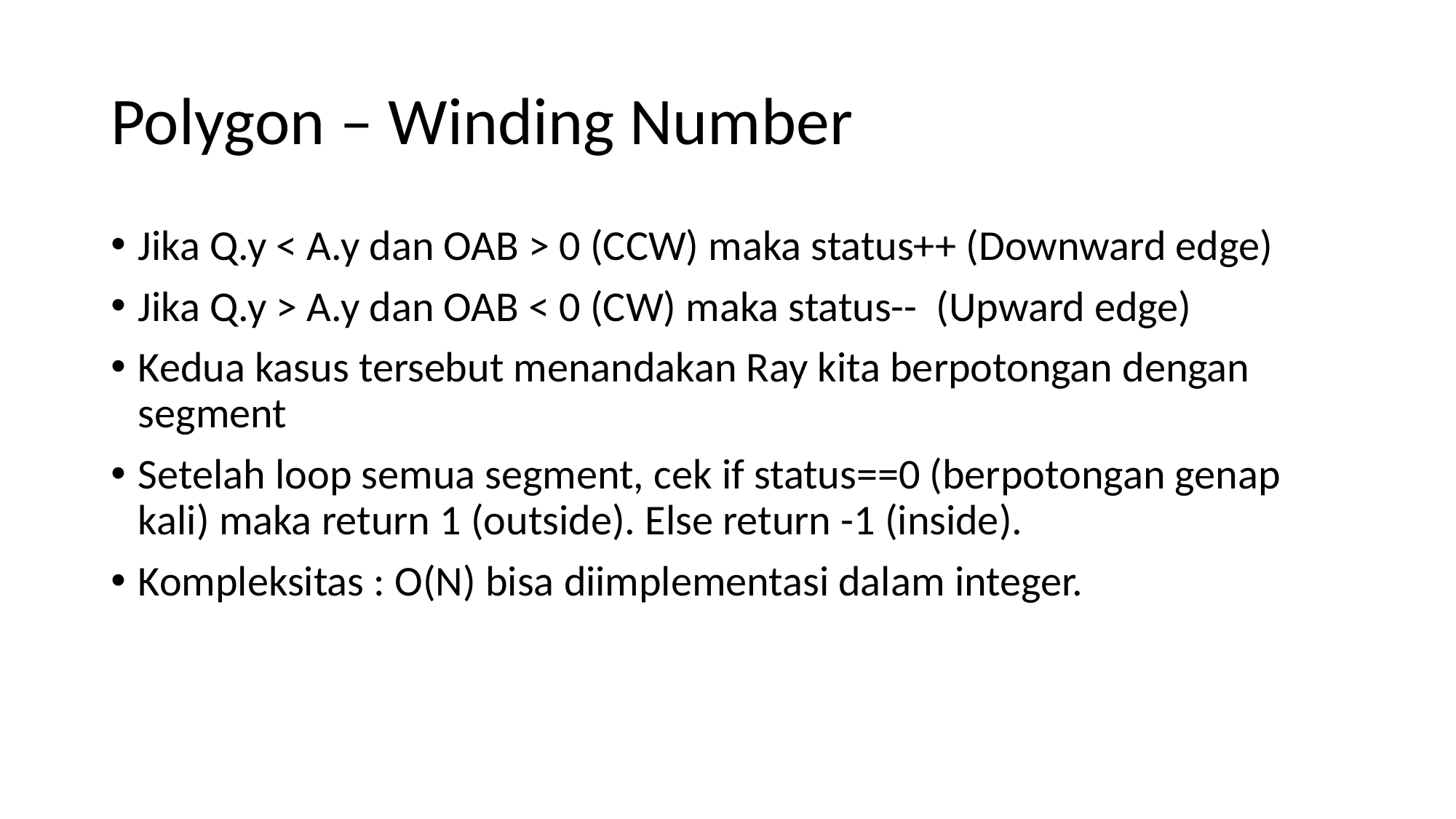

# Polygon – Winding Number
Jika Q.y < A.y dan OAB > 0 (CCW) maka status++ (Downward edge)
Jika Q.y > A.y dan OAB < 0 (CW) maka status--  (Upward edge)
Kedua kasus tersebut menandakan Ray kita berpotongan dengan segment
Setelah loop semua segment, cek if status==0 (berpotongan genap kali) maka return 1 (outside). Else return -1 (inside).
Kompleksitas : O(N) bisa diimplementasi dalam integer.